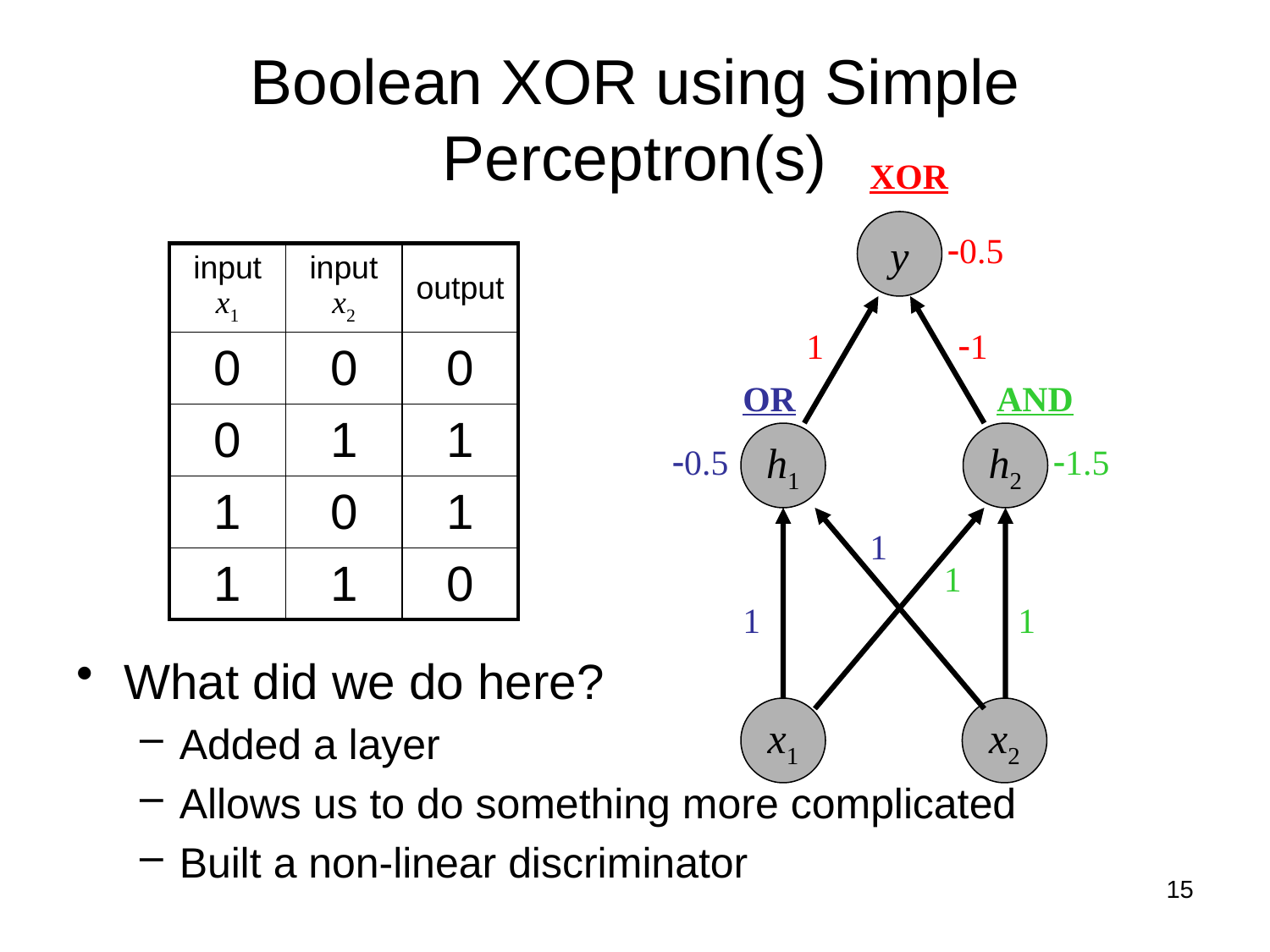

# Boolean XOR using Simple Perceptron(s)
XOR
−0.5
1
−1
y

What did we do here?
Added a layer
Allows us to do something more complicated
Built a non-linear discriminator
| input x1 | input x2 | output |
| --- | --- | --- |
| 0 | 0 | 0 |
| 0 | 1 | 1 |
| 1 | 0 | 1 |
| 1 | 1 | 0 |

OR
−0.5
1
1
AND
−1.5
1
1
h1
h2

x1
x2
15